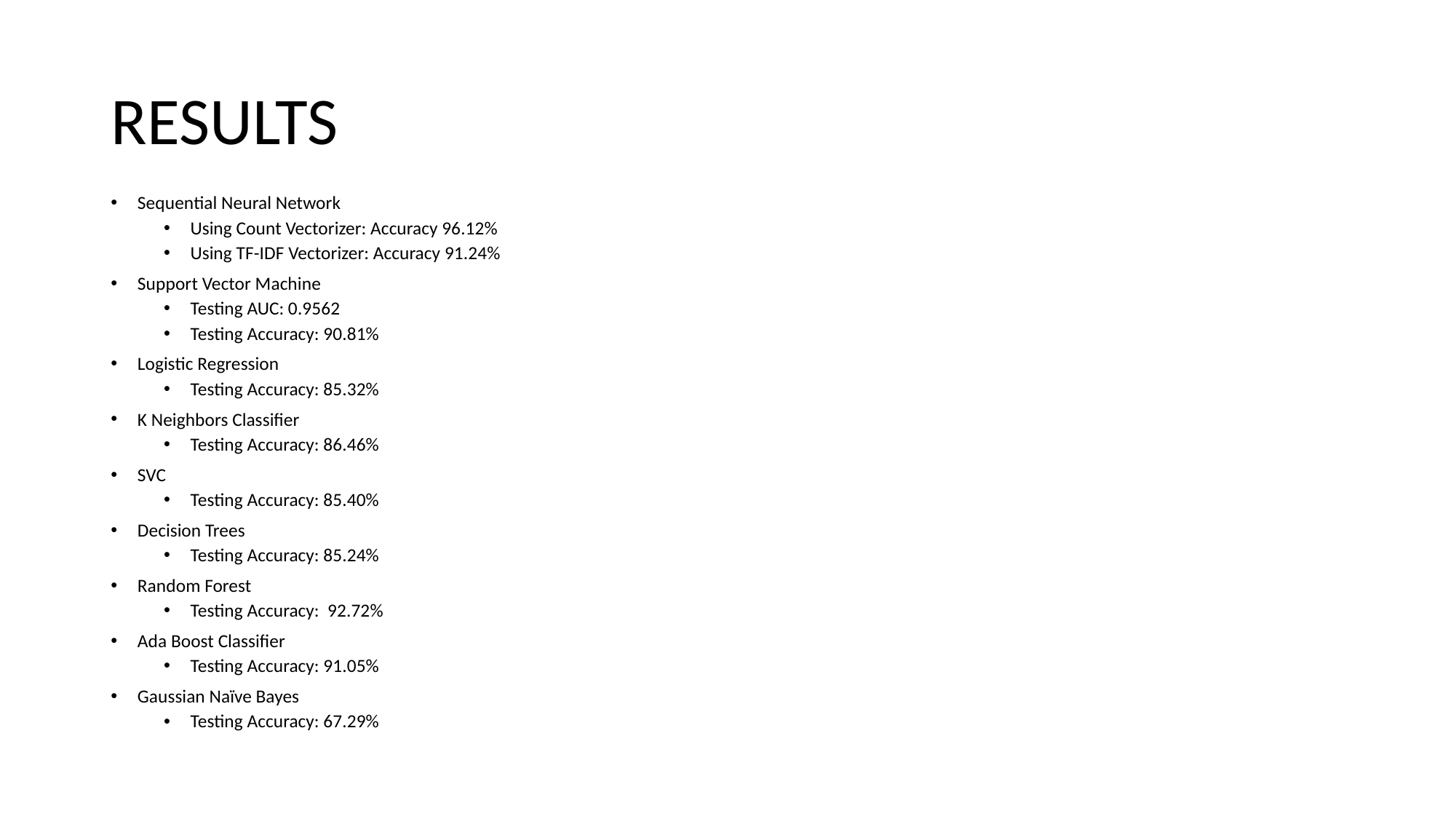

# RESULTS
Sequential Neural Network
Using Count Vectorizer: Accuracy 96.12%
Using TF-IDF Vectorizer: Accuracy 91.24%
Support Vector Machine
Testing AUC: 0.9562
Testing Accuracy: 90.81%
Logistic Regression
Testing Accuracy: 85.32%
K Neighbors Classifier
Testing Accuracy: 86.46%
SVC
Testing Accuracy: 85.40%
Decision Trees
Testing Accuracy: 85.24%
Random Forest
Testing Accuracy:  92.72%
Ada Boost Classifier
Testing Accuracy: 91.05%
Gaussian Naïve Bayes
Testing Accuracy: 67.29%